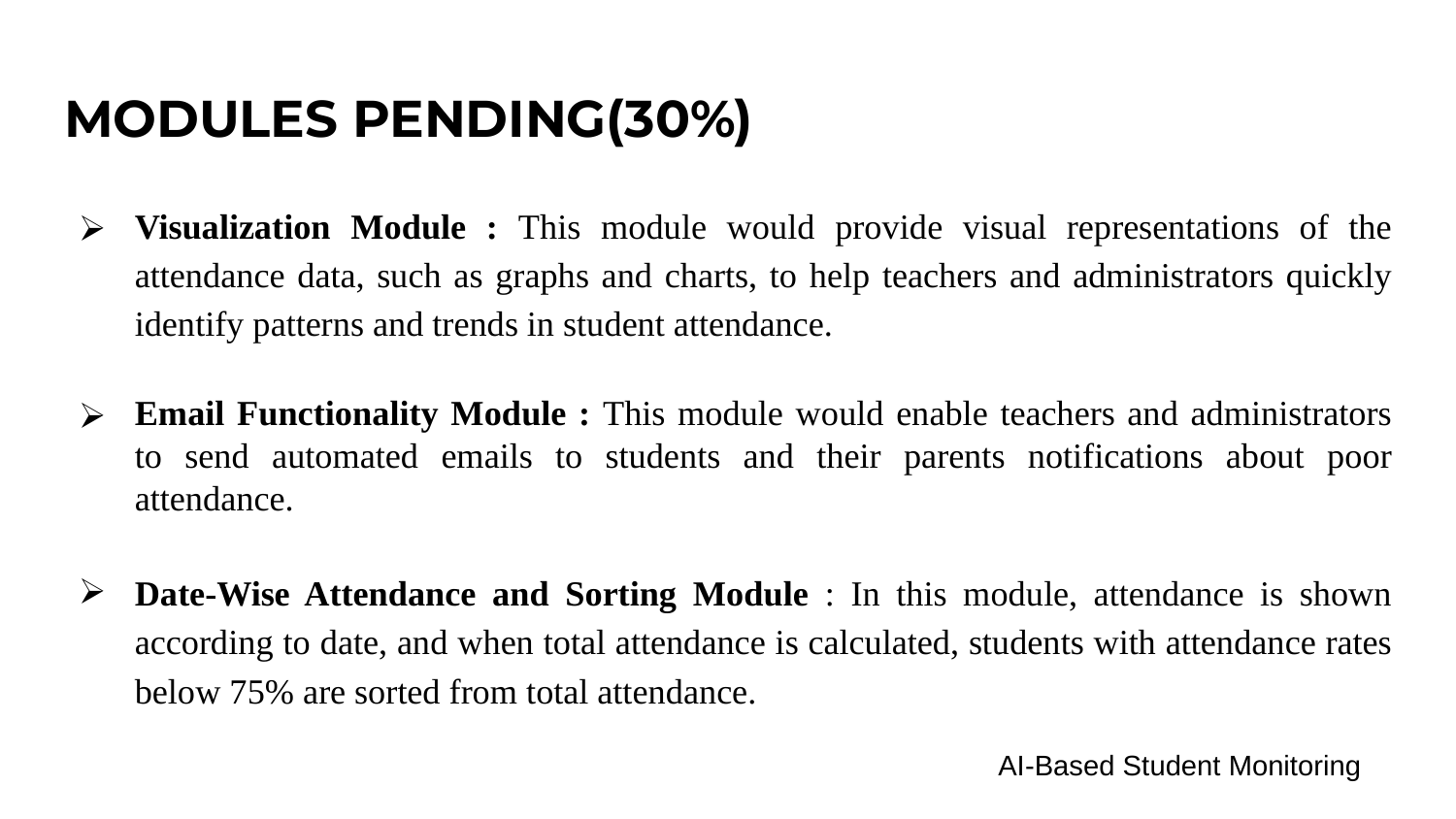

MODULES PENDING(30%)
Visualization Module : This module would provide visual representations of the attendance data, such as graphs and charts, to help teachers and administrators quickly identify patterns and trends in student attendance.
Email Functionality Module : This module would enable teachers and administrators to send automated emails to students and their parents notifications about poor attendance.
Date-Wise Attendance and Sorting Module : In this module, attendance is shown according to date, and when total attendance is calculated, students with attendance rates below 75% are sorted from total attendance.
AI-Based Student Monitoring